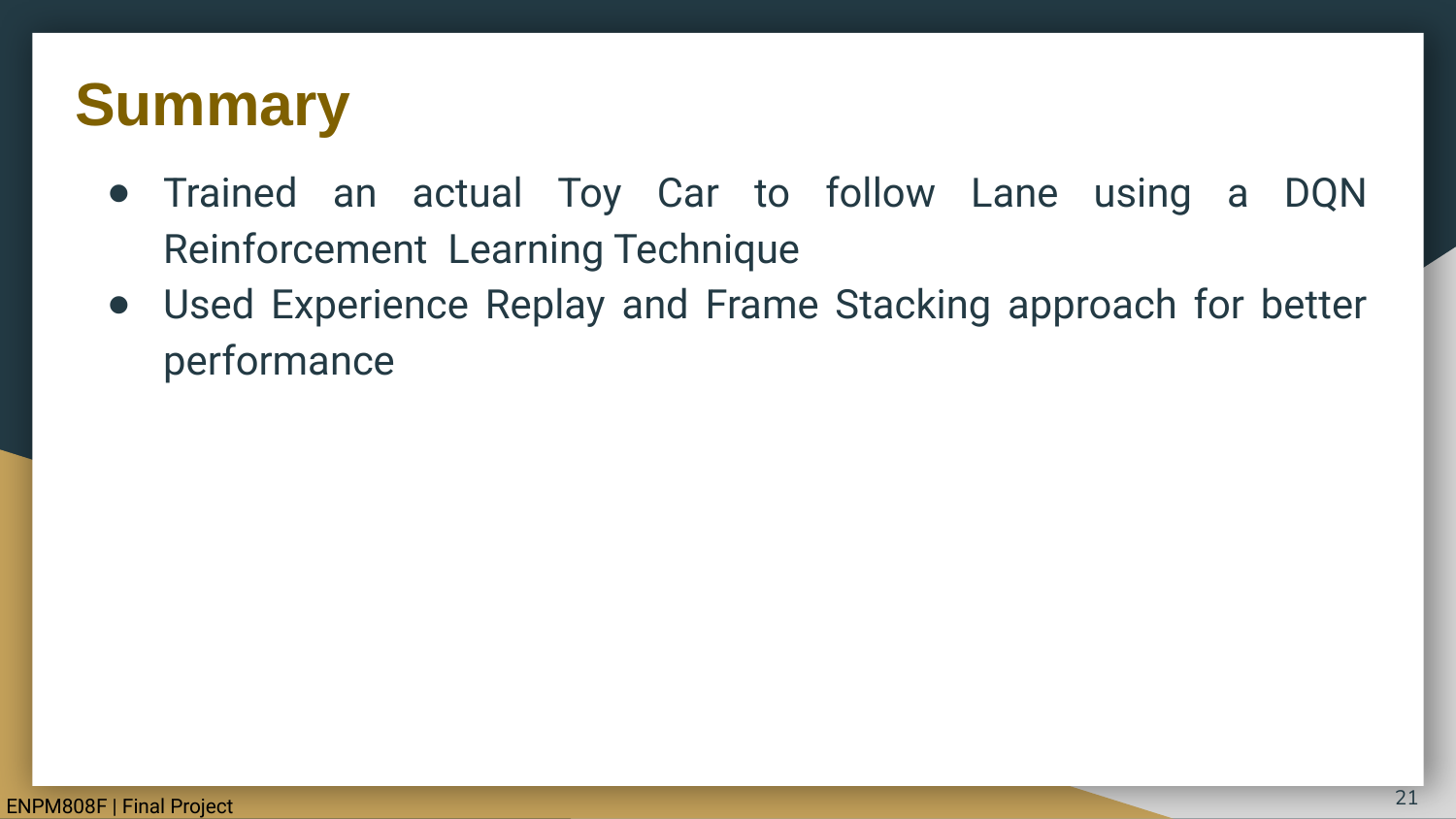

# Summary
Trained an actual Toy Car to follow Lane using a DQN Reinforcement  Learning Technique
Used Experience Replay and Frame Stacking approach for better performance
ENPM808F | Final Project
21